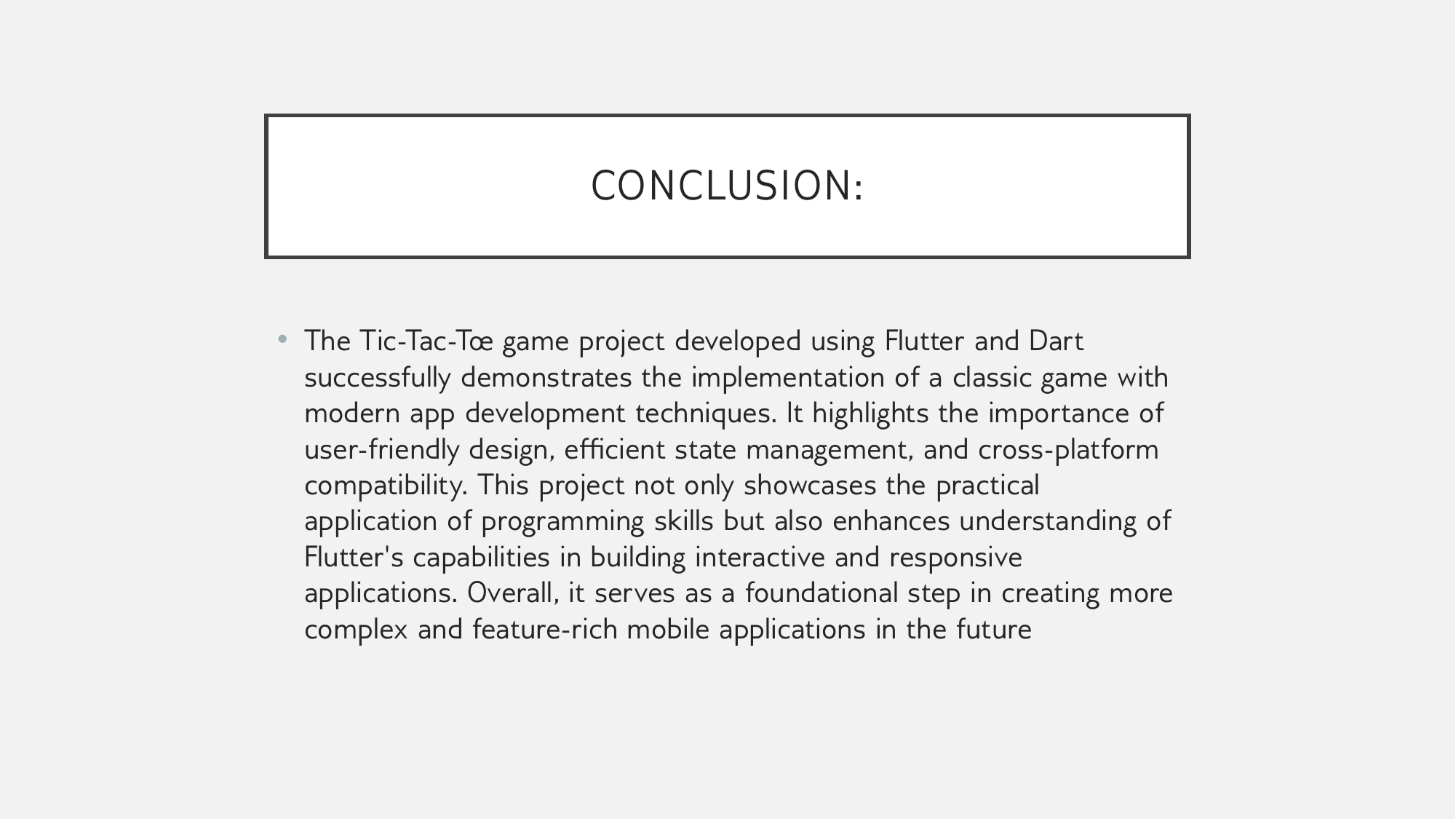

# CONCLUSION:
The Tic-Tac-Toe game project developed using Flutter and Dart successfully demonstrates the implementation of a classic game with modern app development techniques. It highlights the importance of user-friendly design, efficient state management, and cross-platform compatibility. This project not only showcases the practical application of programming skills but also enhances understanding of Flutter's capabilities in building interactive and responsive applications. Overall, it serves as a foundational step in creating more complex and feature-rich mobile applications in the future